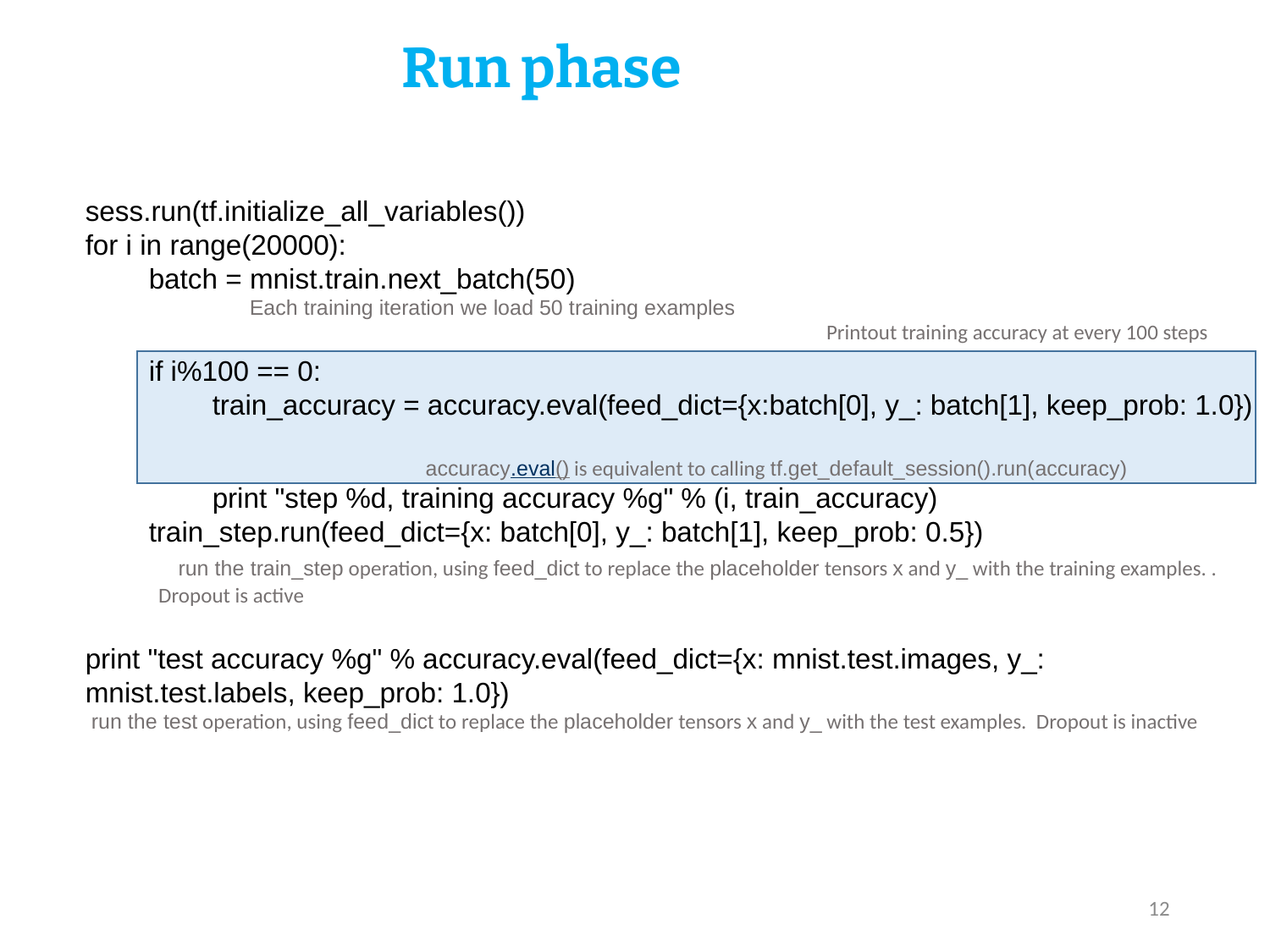

Run phase
sess.run(tf.initialize_all_variables())
for i in range(20000):
batch = mnist.train.next_batch(50)
                 Each training iteration we load 50 training examples

if i%100 == 0:
train_accuracy = accuracy.eval(feed_dict={x:batch[0], y_: batch[1], keep_prob: 1.0})
                                    accuracy.eval() is equivalent to calling tf.get_default_session().run(accuracy)
print "step %d, training accuracy %g" % (i, train_accuracy)
train_step.run(feed_dict={x: batch[0], y_: batch[1], keep_prob: 0.5})
    run the train_step operation, using feed_dict to replace the placeholder tensors x and y_ with the training examples. .           Dropout is active

print "test accuracy %g" % accuracy.eval(feed_dict={x: mnist.test.images, y_: mnist.test.labels, keep_prob: 1.0})
 run the test operation, using feed_dict to replace the placeholder tensors x and y_ with the test examples.  Dropout is inactive

Printout training accuracy at every 100 steps

12